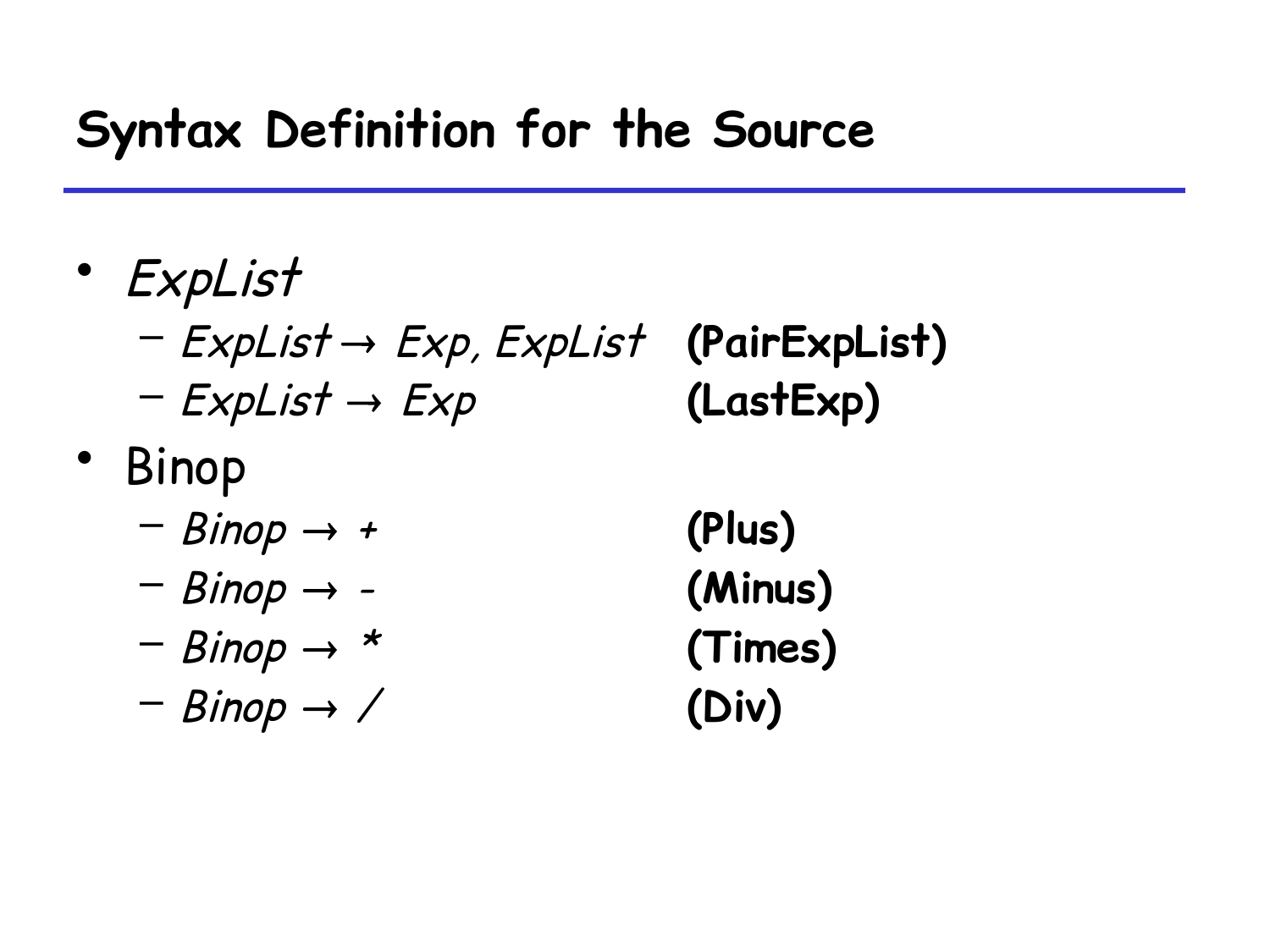

# Syntax Definition for the Source
ExpList
ExpList → Exp, ExpList  	(PairExpList)
ExpList → Exp 		(LastExp)
Binop
Binop → +  			(Plus)
Binop → -  			(Minus)
Binop → *  			(Times)
Binop → /  			(Div)
19